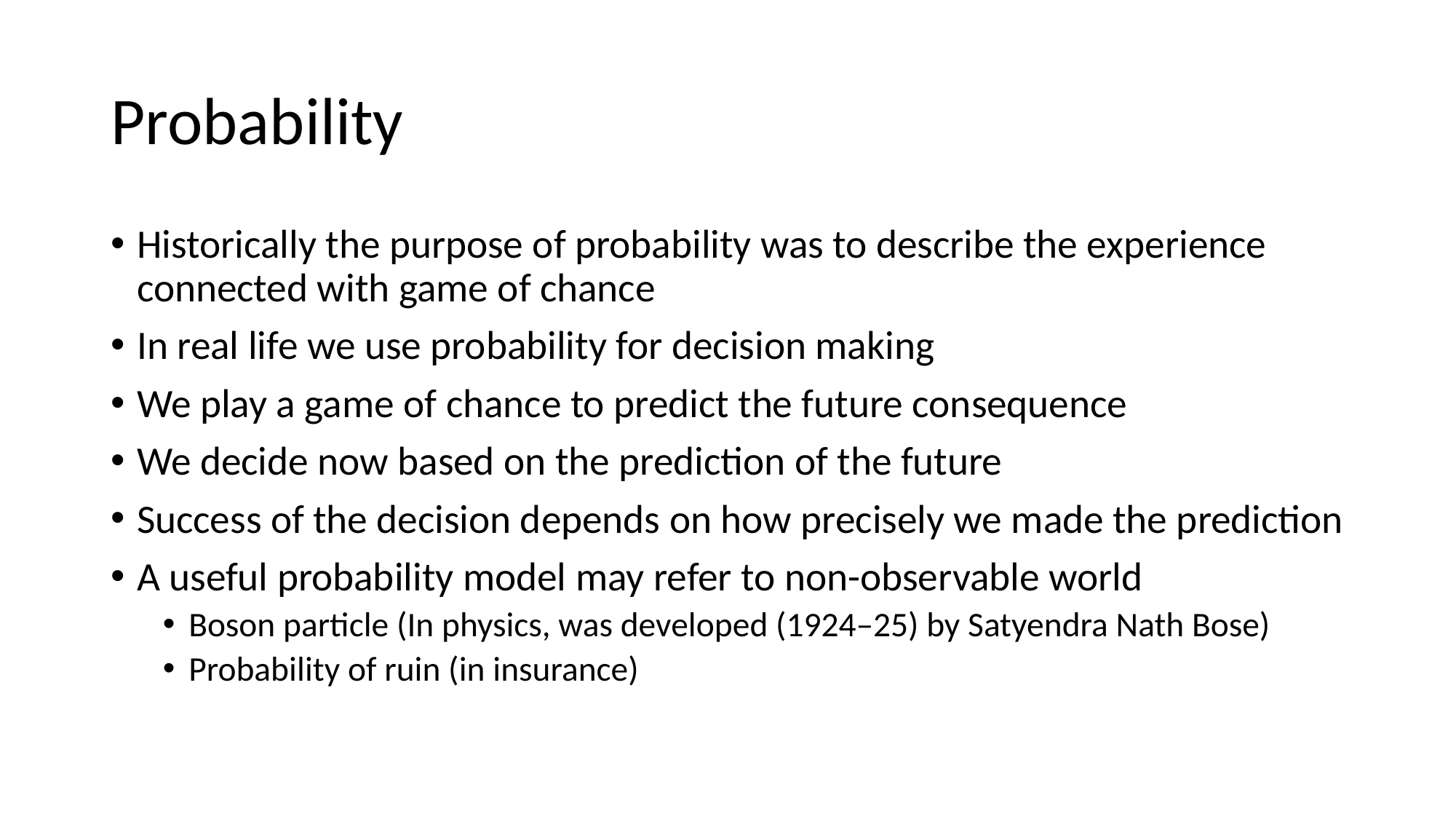

# Probability
Historically the purpose of probability was to describe the experience connected with game of chance
In real life we use probability for decision making
We play a game of chance to predict the future consequence
We decide now based on the prediction of the future
Success of the decision depends on how precisely we made the prediction
A useful probability model may refer to non-observable world
Boson particle (In physics, was developed (1924–25) by Satyendra Nath Bose)
Probability of ruin (in insurance)